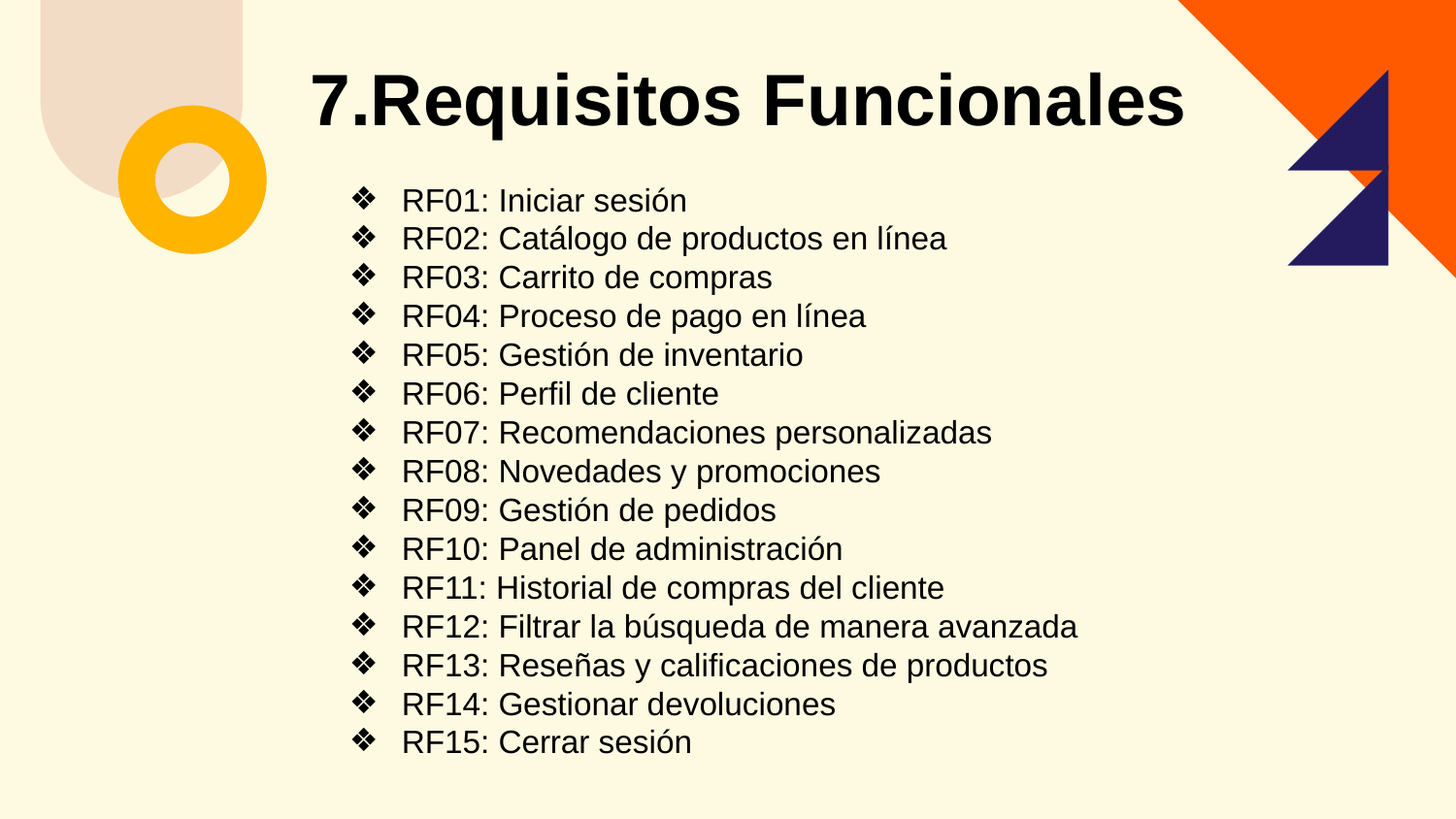

# 7.Requisitos Funcionales

RF01: Iniciar sesión
RF02: Catálogo de productos en línea
RF03: Carrito de compras
RF04: Proceso de pago en línea
RF05: Gestión de inventario
RF06: Perfil de cliente
RF07: Recomendaciones personalizadas
RF08: Novedades y promociones
RF09: Gestión de pedidos
RF10: Panel de administración
RF11: Historial de compras del cliente
RF12: Filtrar la búsqueda de manera avanzada
RF13: Reseñas y calificaciones de productos
RF14: Gestionar devoluciones
RF15: Cerrar sesión